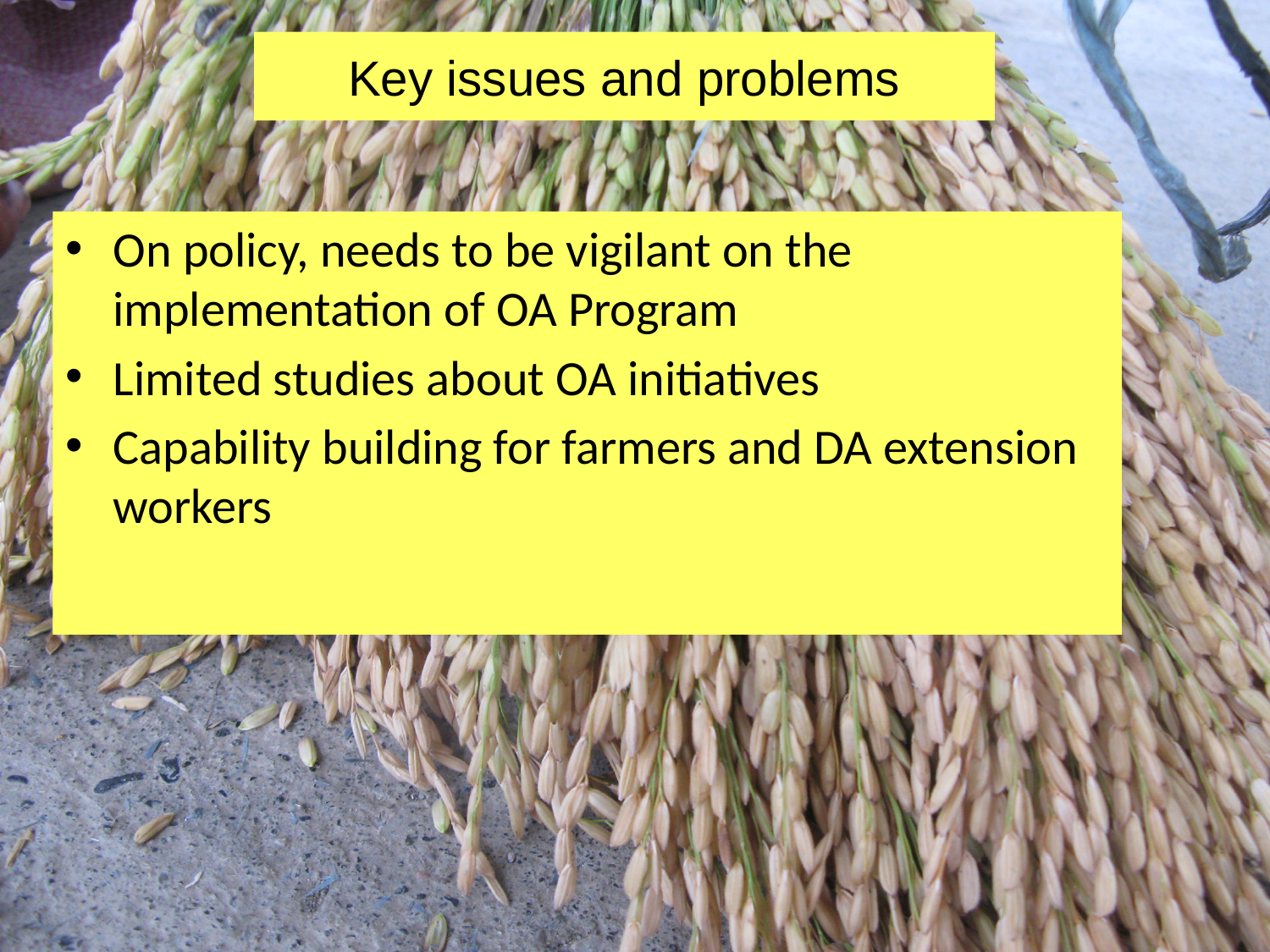

# Key issues and problems
On policy, needs to be vigilant on the implementation of OA Program
Limited studies about OA initiatives
Capability building for farmers and DA extension workers